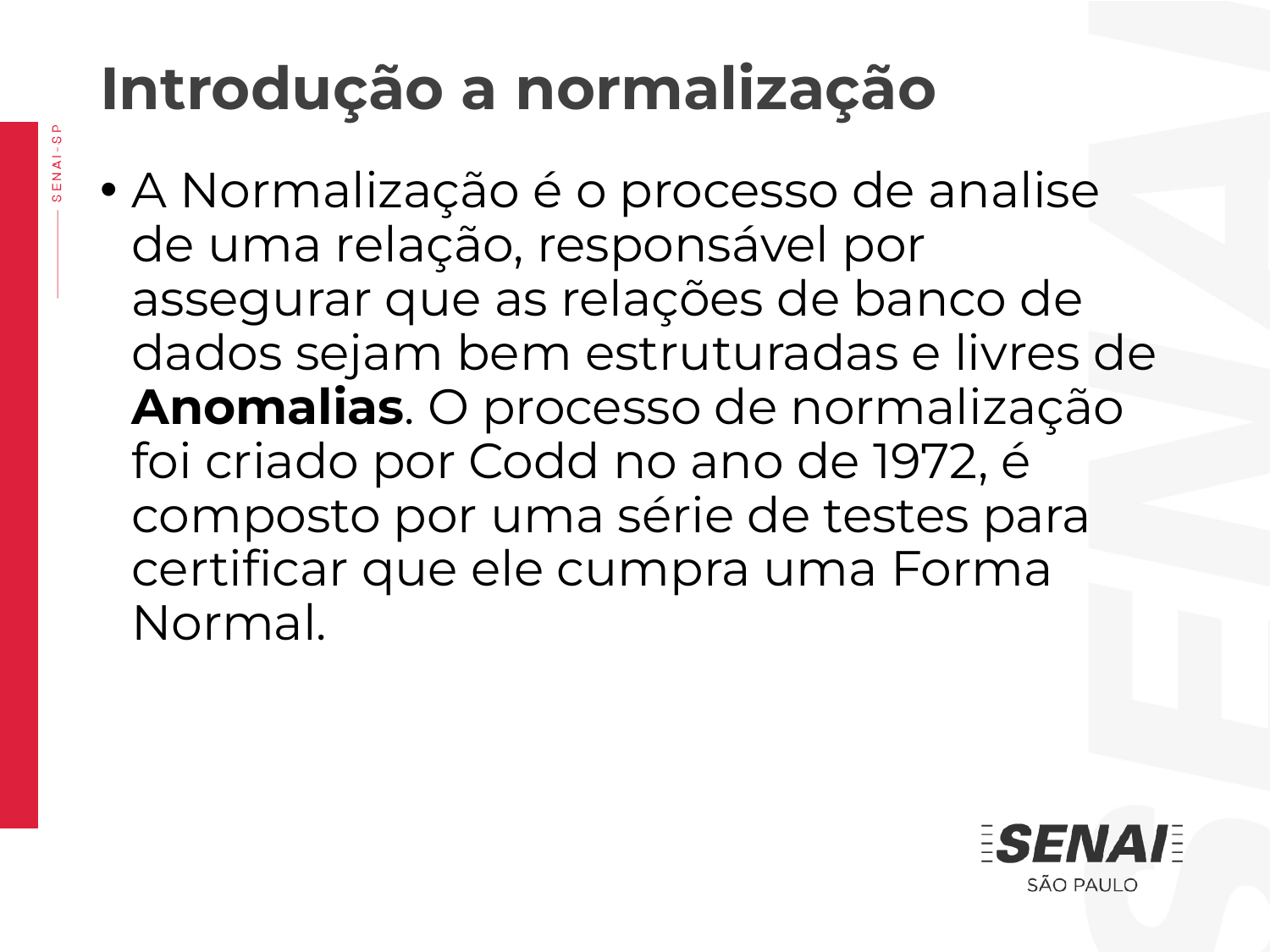

Introdução a normalização
A Normalização é o processo de analise de uma relação, responsável por assegurar que as relações de banco de dados sejam bem estruturadas e livres de Anomalias. O processo de normalização foi criado por Codd no ano de 1972, é composto por uma série de testes para certificar que ele cumpra uma Forma Normal.